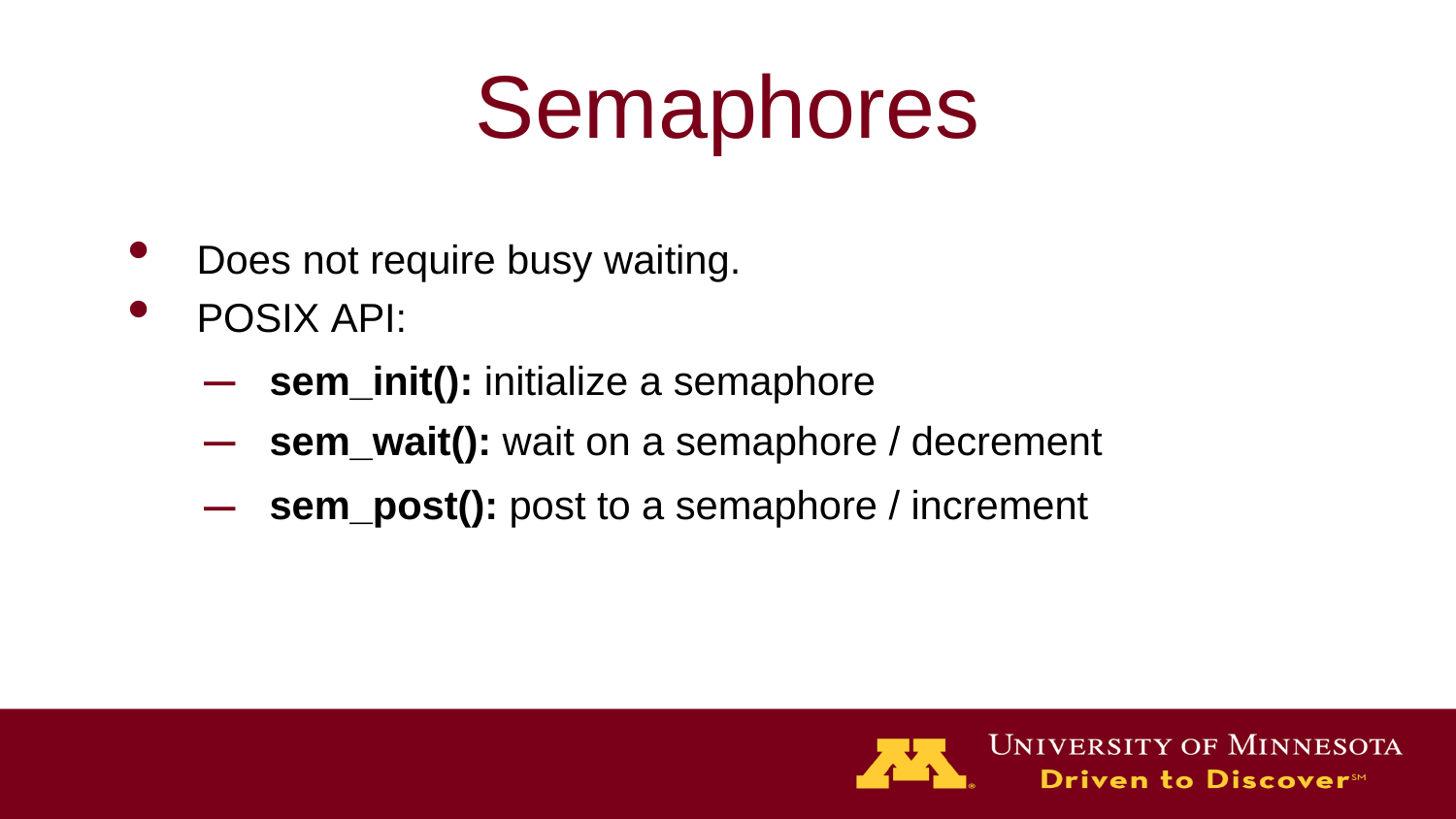

# Semaphores
Does not require busy waiting.
POSIX API:
sem_init(): initialize a semaphore
sem_wait(): wait on a semaphore / decrement
sem_post(): post to a semaphore / increment